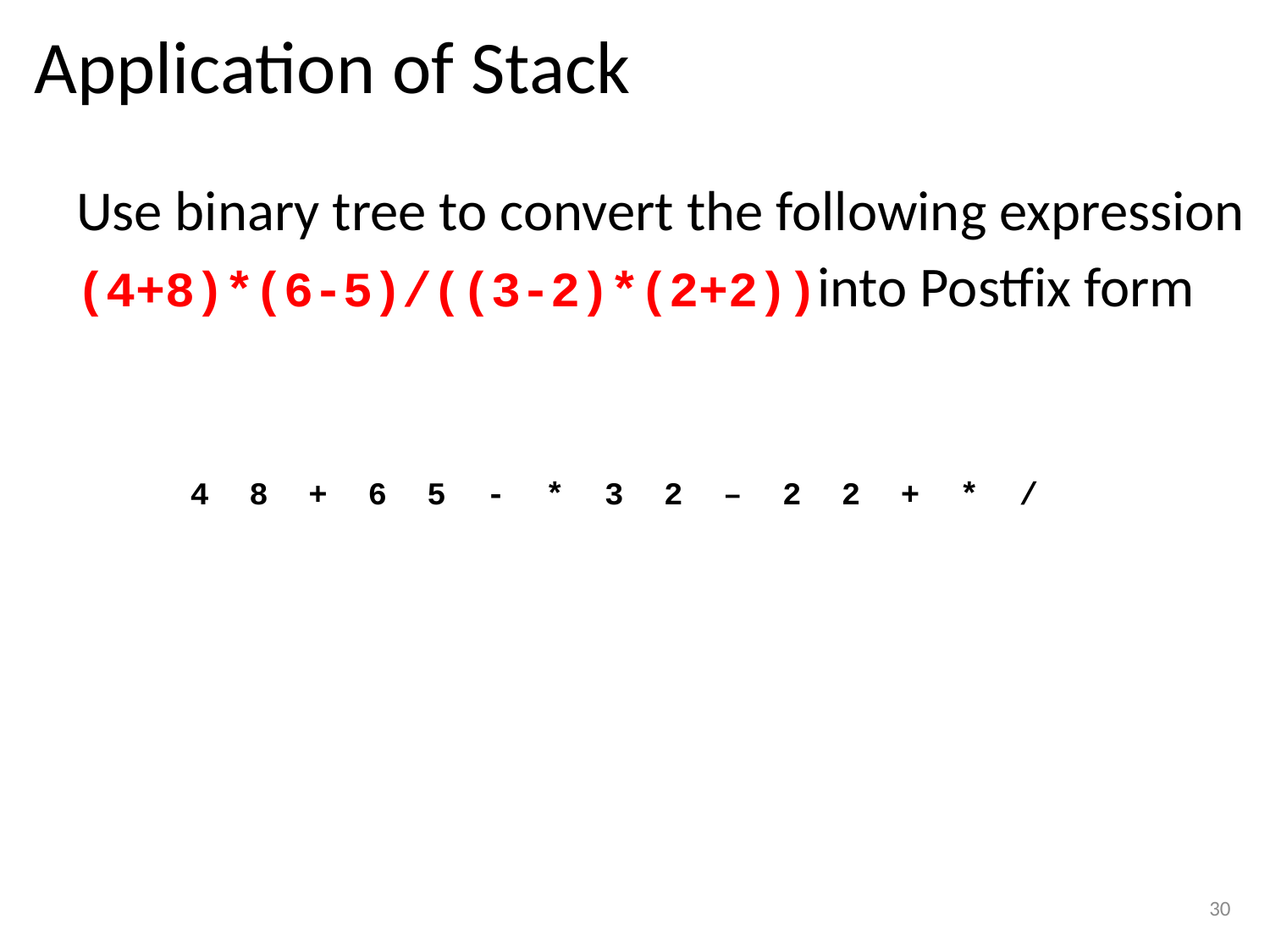

# Application of Stack
Use binary tree to convert the following expression
(4+8)*(6-5)/((3-2)*(2+2))into Postfix form

4 8 + 6 5 - * 3 2 – 2 2 + * /
30